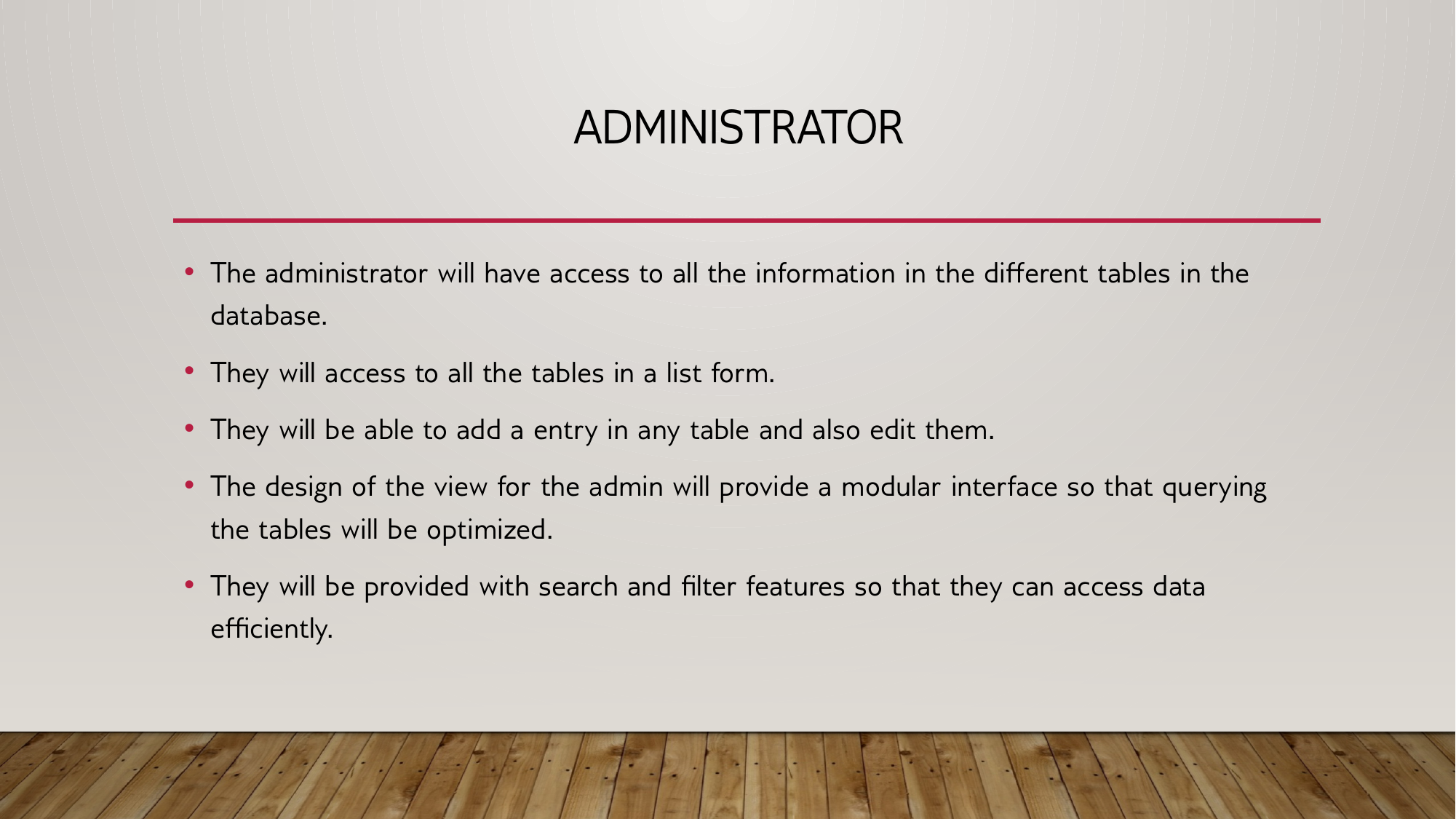

# Administrator
The administrator will have access to all the information in the different tables in the database.
They will access to all the tables in a list form.
They will be able to add a entry in any table and also edit them.
The design of the view for the admin will provide a modular interface so that querying the tables will be optimized.
They will be provided with search and filter features so that they can access data efficiently.